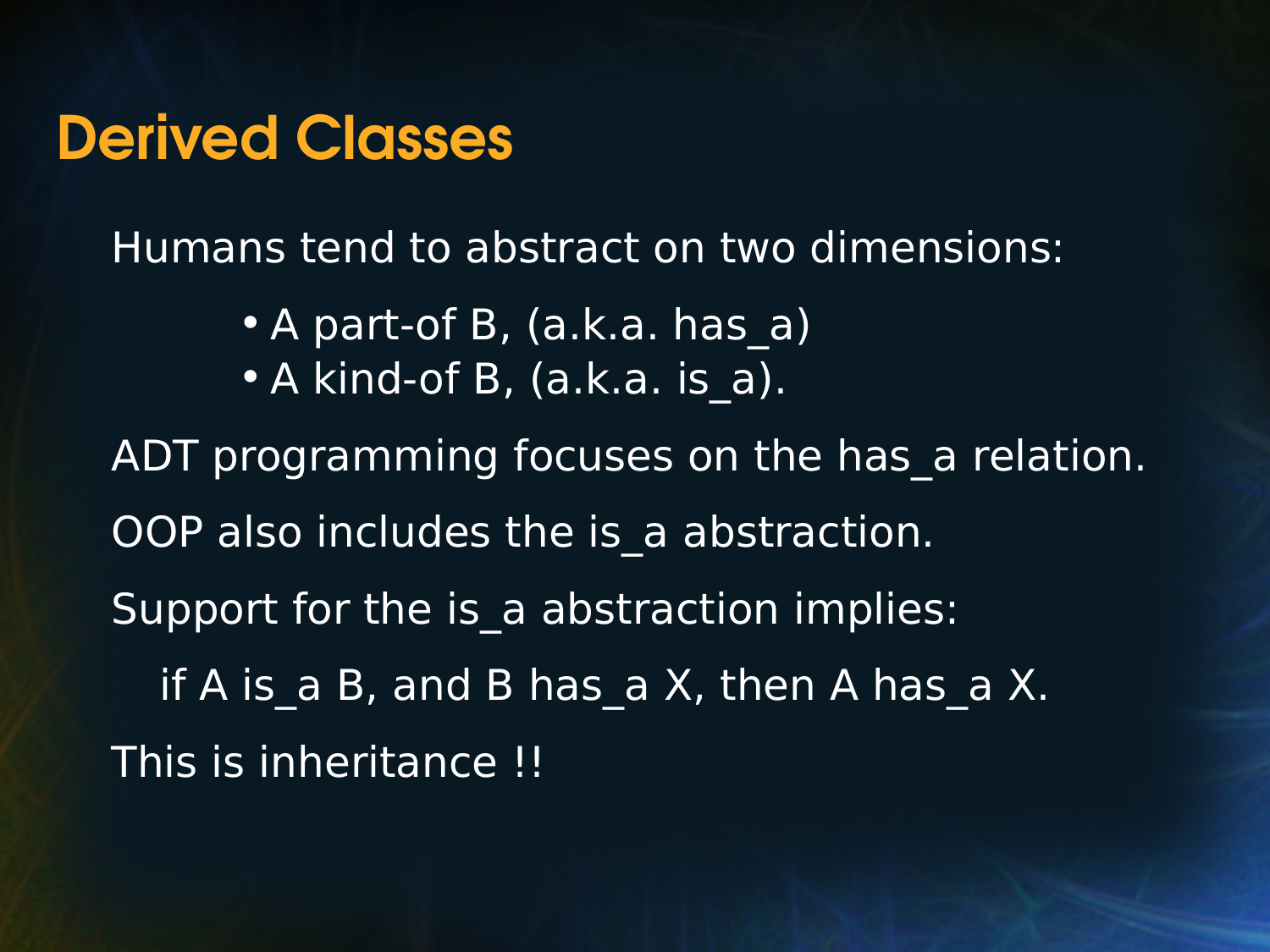

# Derived Classes
Humans tend to abstract on two dimensions:

A part-of B, (a.k.a. has_a)
A kind-of B, (a.k.a. is_a).

ADT programming focuses on the has_a relation.

OOP also includes the is_a abstraction.

Support for the is_a abstraction implies:

	if A is_a B, and B has_a X, then A has_a X.

This is inheritance !!